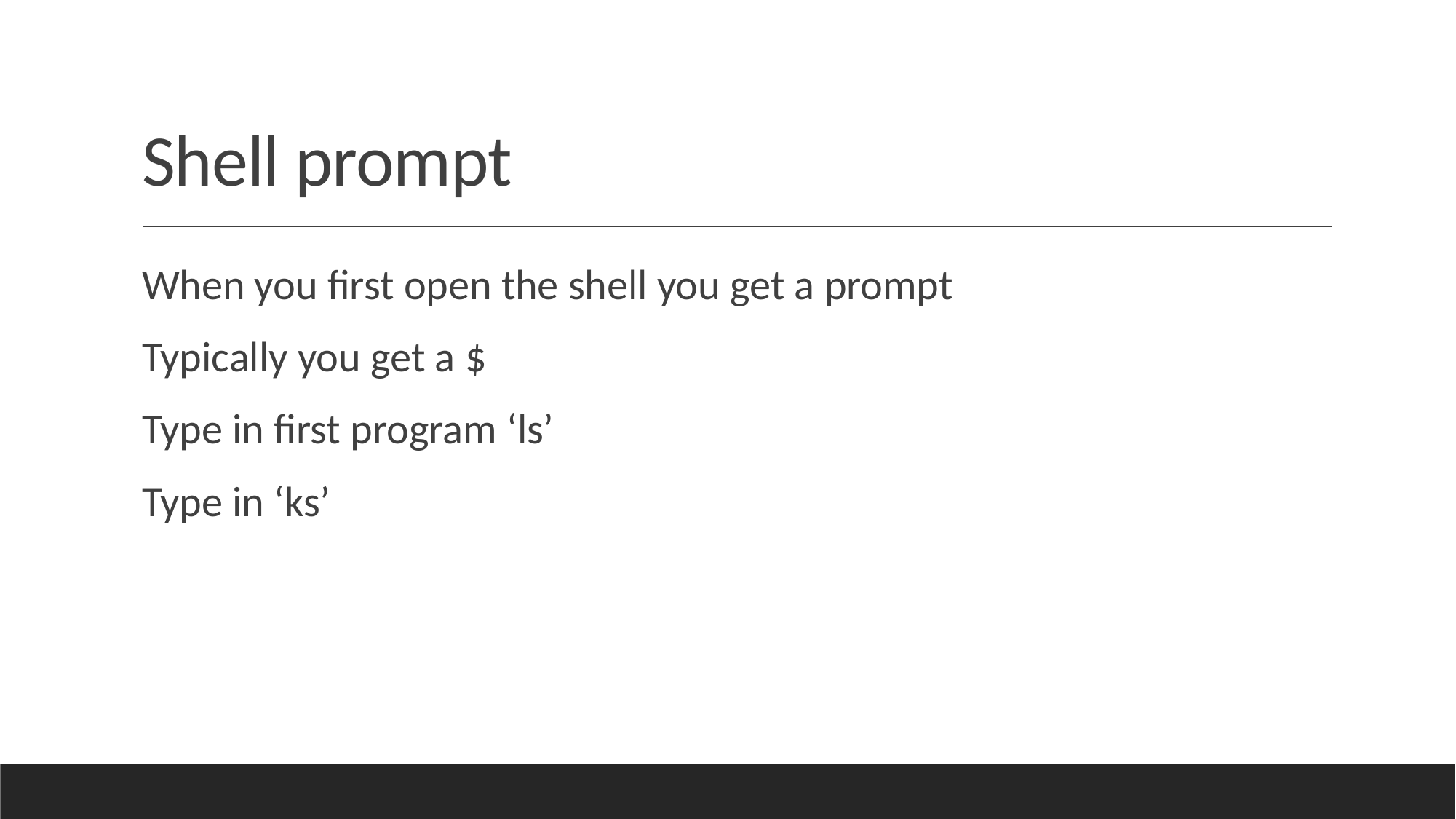

# Shell prompt
When you first open the shell you get a prompt
Typically you get a $
Type in first program ‘ls’
Type in ‘ks’